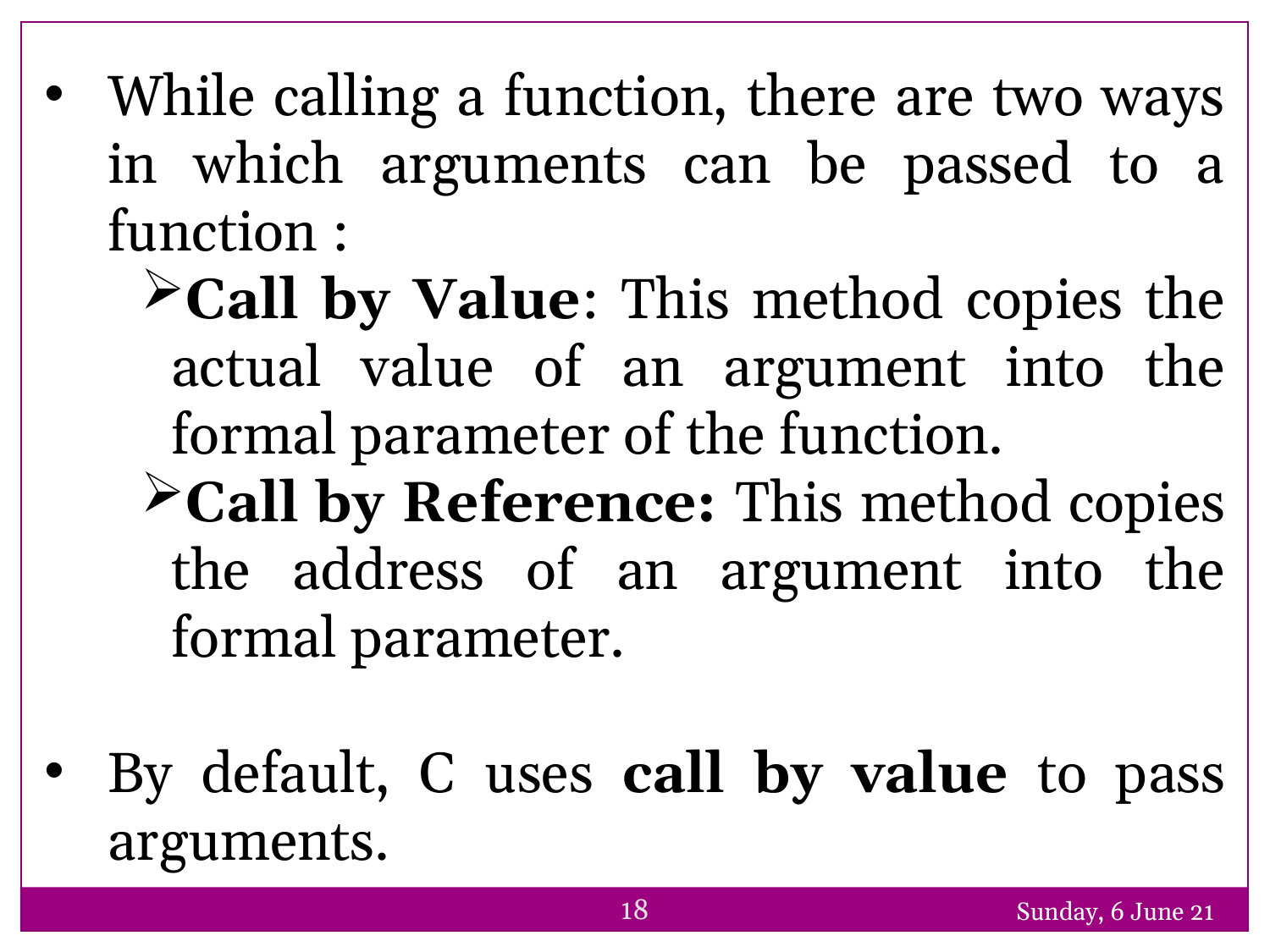

While calling a function, there are two ways in which arguments can be passed to a function :
Call by Value: This method copies the actual value of an argument into the formal parameter of the function.
Call by Reference: This method copies the address of an argument into the formal parameter.

By default, C uses call by value to pass arguments.
18
Sunday, 6 June 21